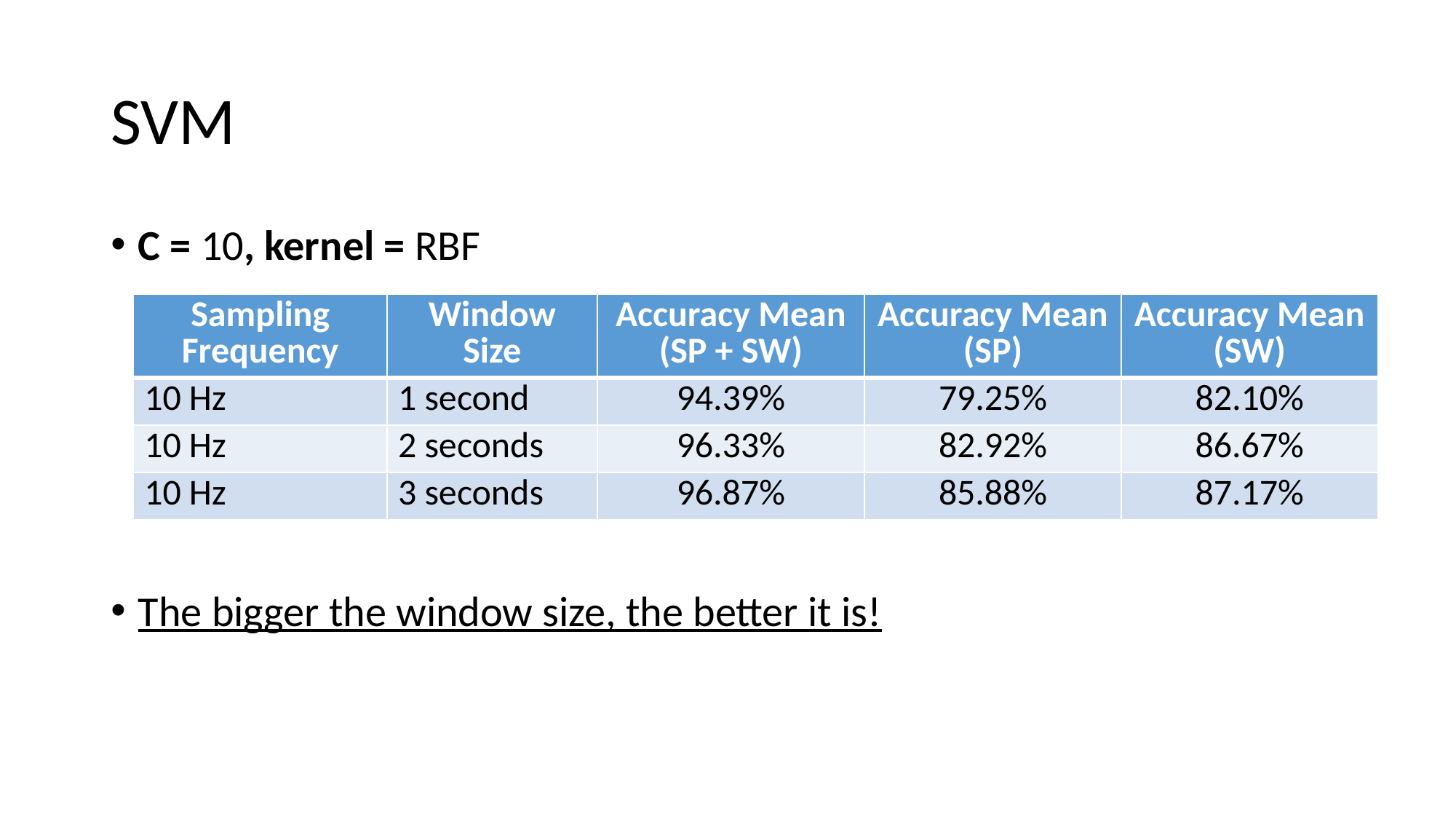

# SVM
C = 10, kernel = RBF

The bigger the window size, the better it is!

| Sampling Frequency | Window Size | Accuracy Mean (SP + SW) | Accuracy Mean (SP) | Accuracy Mean (SW) |
| --- | --- | --- | --- | --- |
| 10 Hz | 1 second | 94.39% | 79.25% | 82.10% |
| 10 Hz | 2 seconds | 96.33% | 82.92% | 86.67% |
| 10 Hz | 3 seconds | 96.87% | 85.88% | 87.17% |